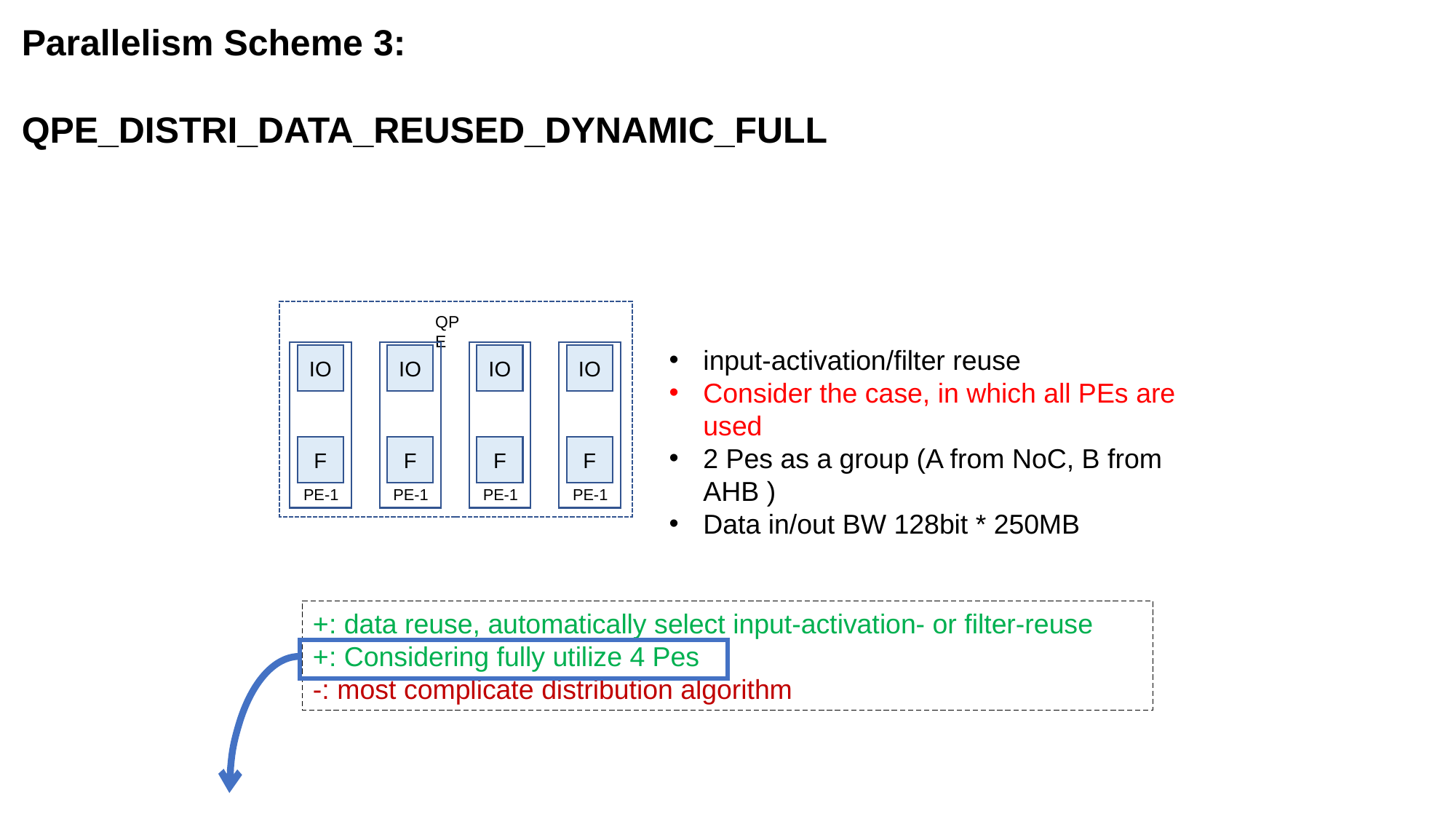

Parallelism Scheme 3:
	QPE_DISTRI_DATA_REUSED_DYNAMIC_FULL

QPE

IO
IO
IO
IO
F
F
F
F
PE-1
PE-1
PE-1
PE-1
input-activation/filter reuse
Consider the case, in which all PEs are used
2 Pes as a group (A from NoC, B from AHB )
Data in/out BW 128bit * 250MB
+: data reuse, automatically select input-activation- or filter-reuse
+: Considering fully utilize 4 Pes
-: most complicate distribution algorithm